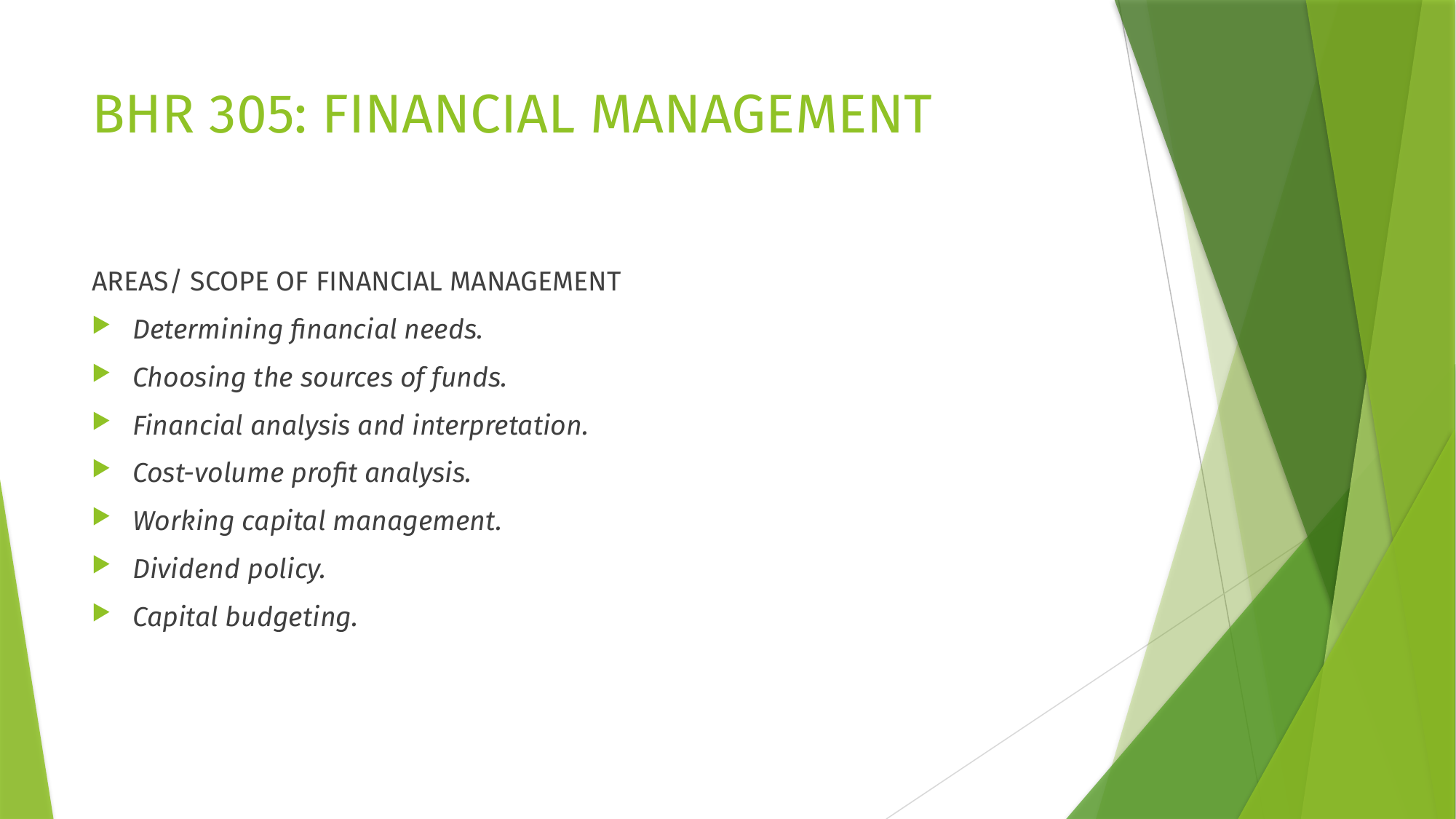

# BHR 305: FINANCIAL MANAGEMENT
AREAS/ SCOPE OF FINANCIAL MANAGEMENT
Determining financial needs.
Choosing the sources of funds.
Financial analysis and interpretation.
Cost-volume profit analysis.
Working capital management.
Dividend policy.
Capital budgeting.